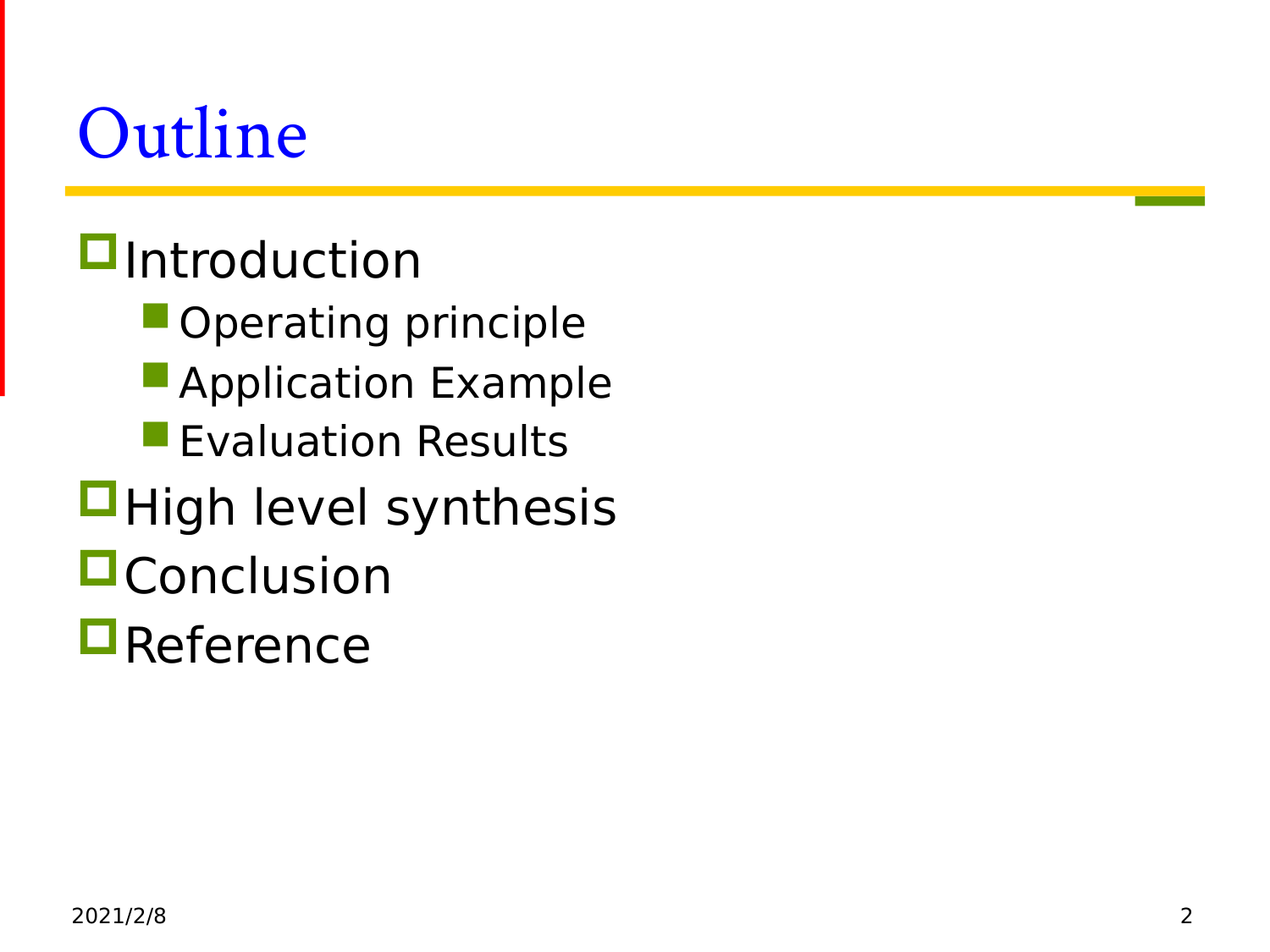

# Outline
Introduction
Operating principle
Application Example
Evaluation Results
High level synthesis
Conclusion
Reference
2021/2/8
2